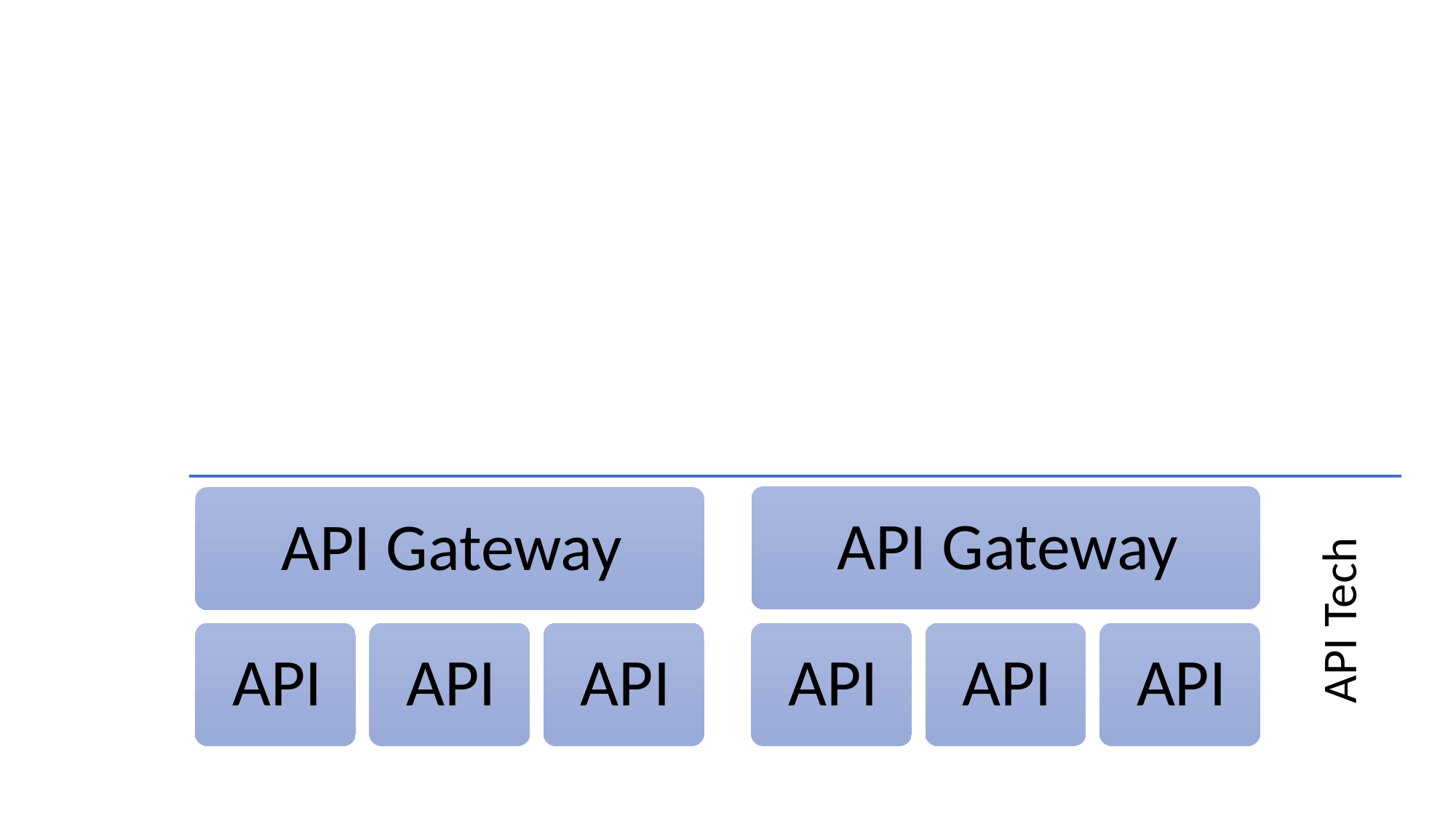

API Gateway
API
API
API
API Gateway
API
API
API
API Tech